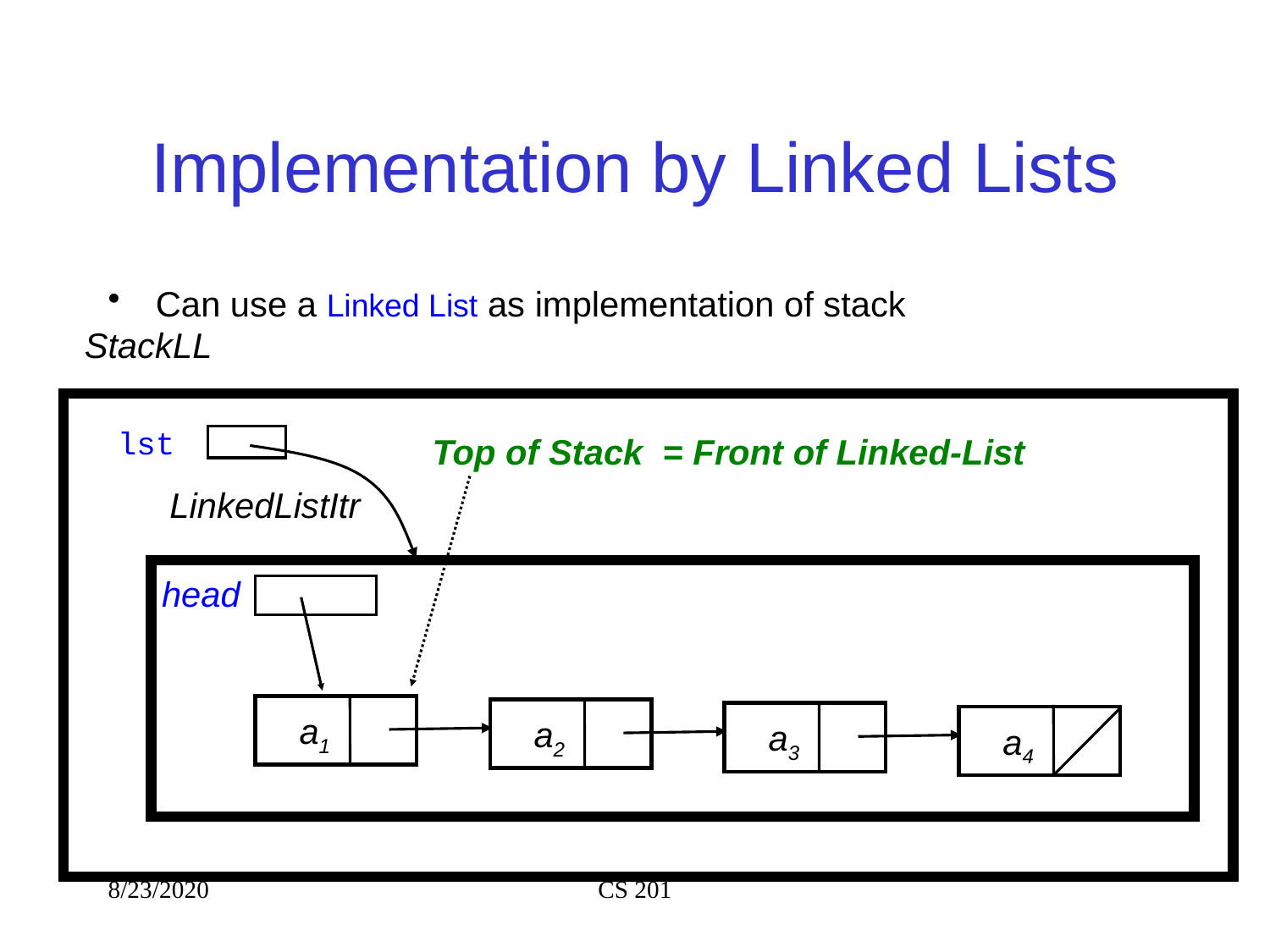

# Implementation by Linked Lists
Can use a Linked List as implementation of stack
StackLL

lst

Top of Stack  = Front of Linked-List

LinkedListItr

head

a1

a2

a3
a4

8/23/2020
CS 201